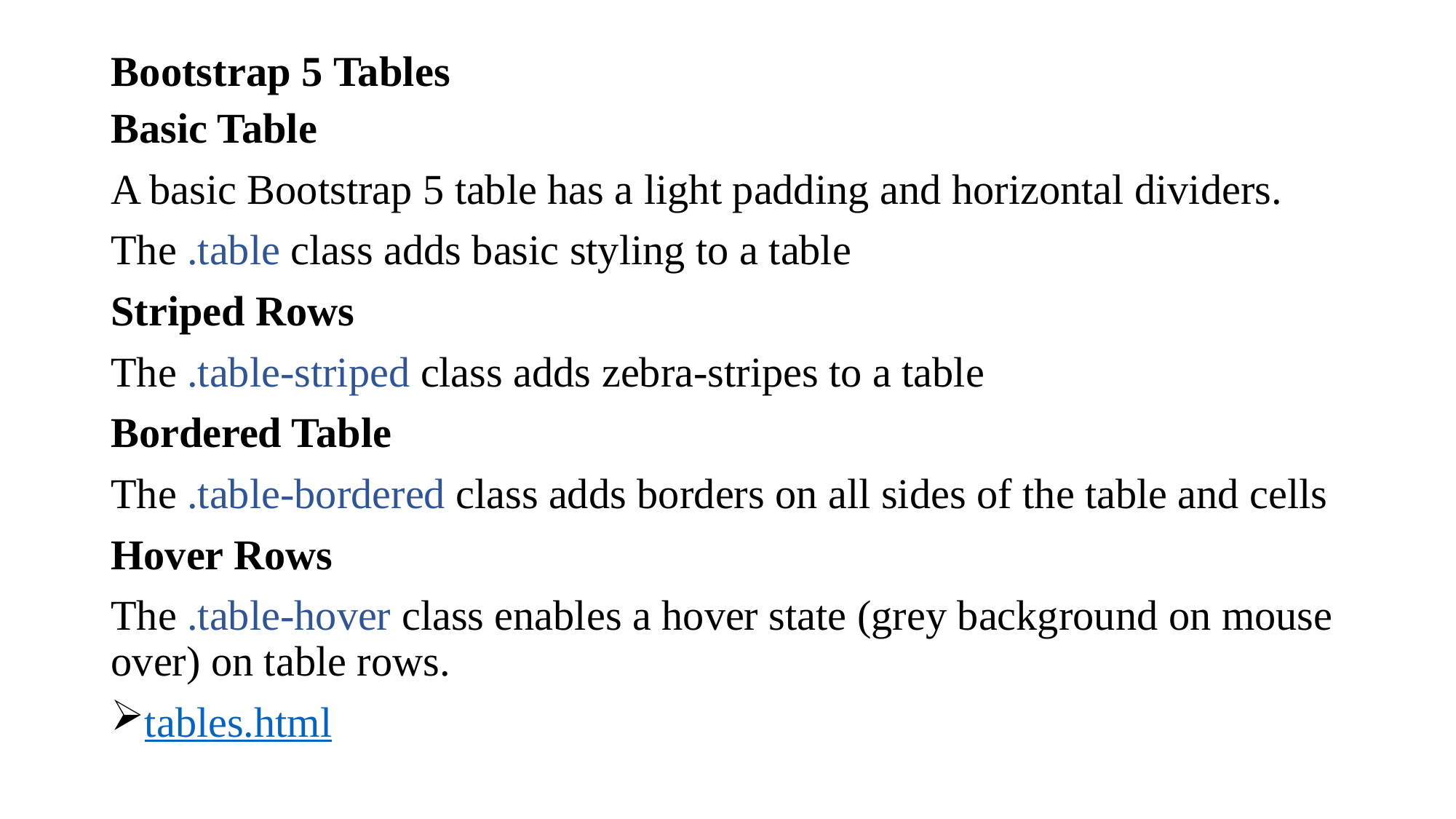

# Bootstrap 5 Tables
Basic Table
A basic Bootstrap 5 table has a light padding and horizontal dividers.
The .table class adds basic styling to a table
Striped Rows
The .table-striped class adds zebra-stripes to a table
Bordered Table
The .table-bordered class adds borders on all sides of the table and cells
Hover Rows
The .table-hover class enables a hover state (grey background on mouse over) on table rows.
tables.html